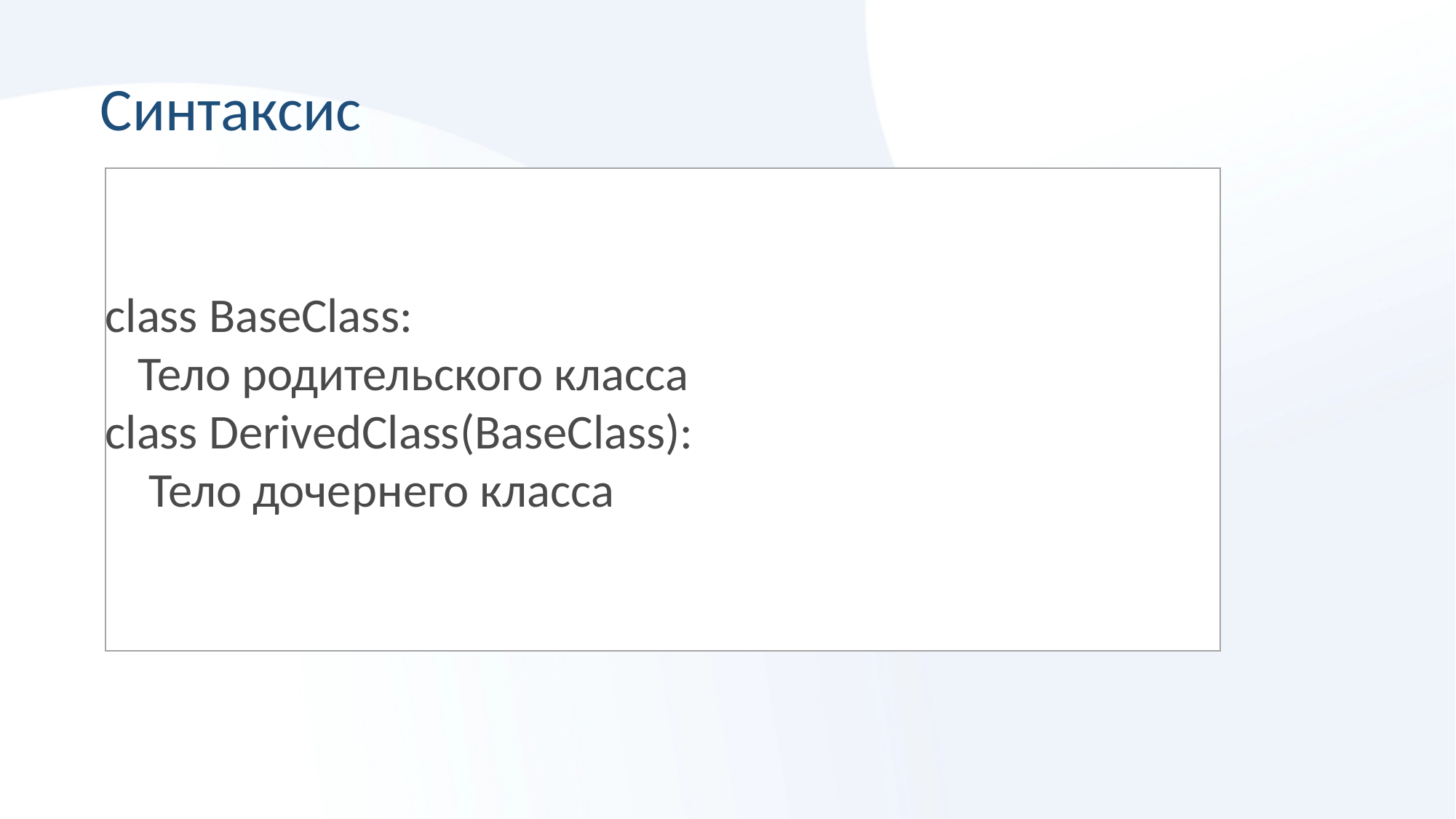

# Синтаксис
class BaseClass:
   Тело родительского класса
class DerivedClass(BaseClass):
    Тело дочернего класса